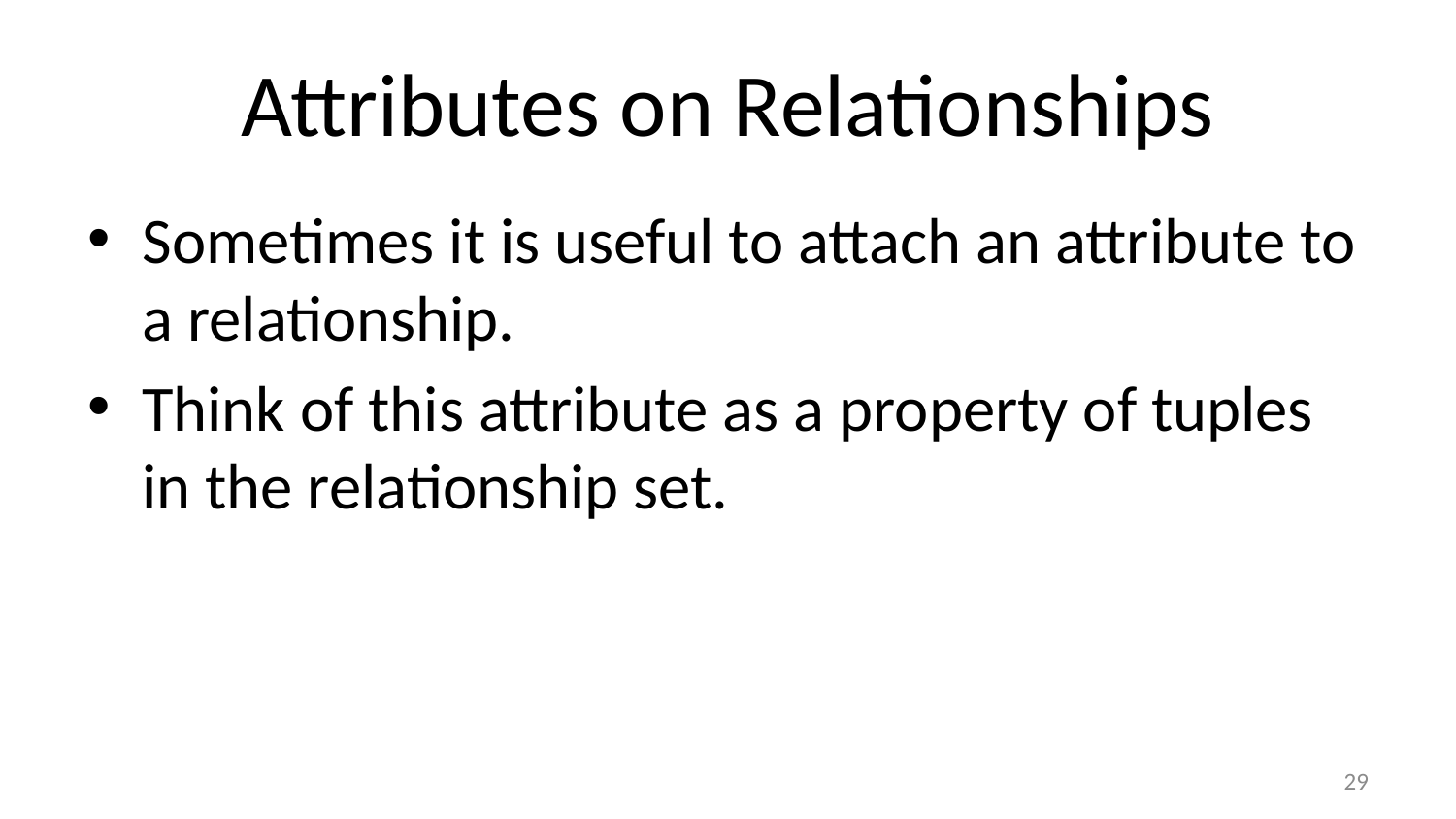

# Attributes on Relationships
Sometimes it is useful to attach an attribute to a relationship.
Think of this attribute as a property of tuples in the relationship set.
29